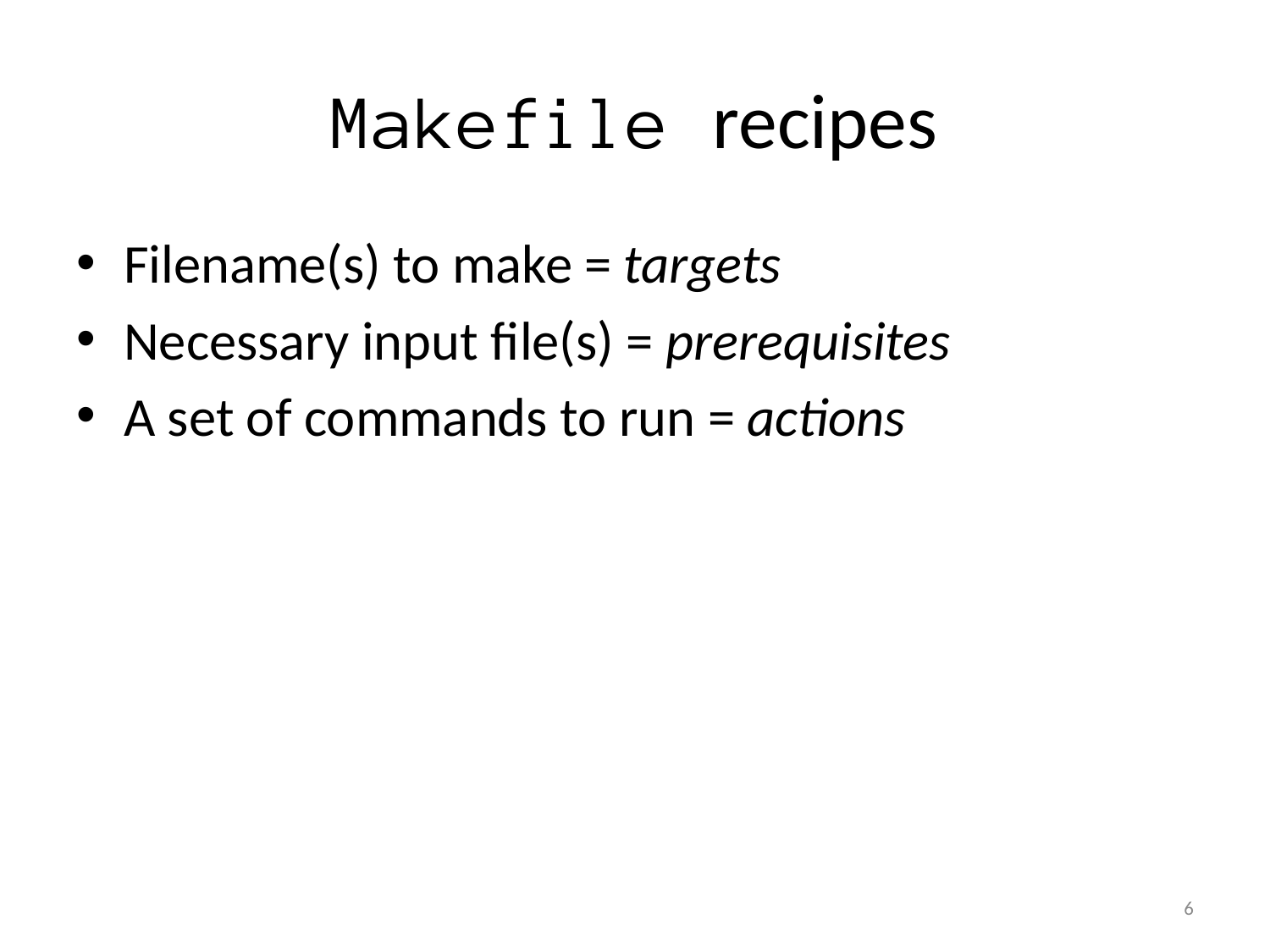

# Makefile recipes
Filename(s) to make = targets
Necessary input file(s) = prerequisites
A set of commands to run = actions

6